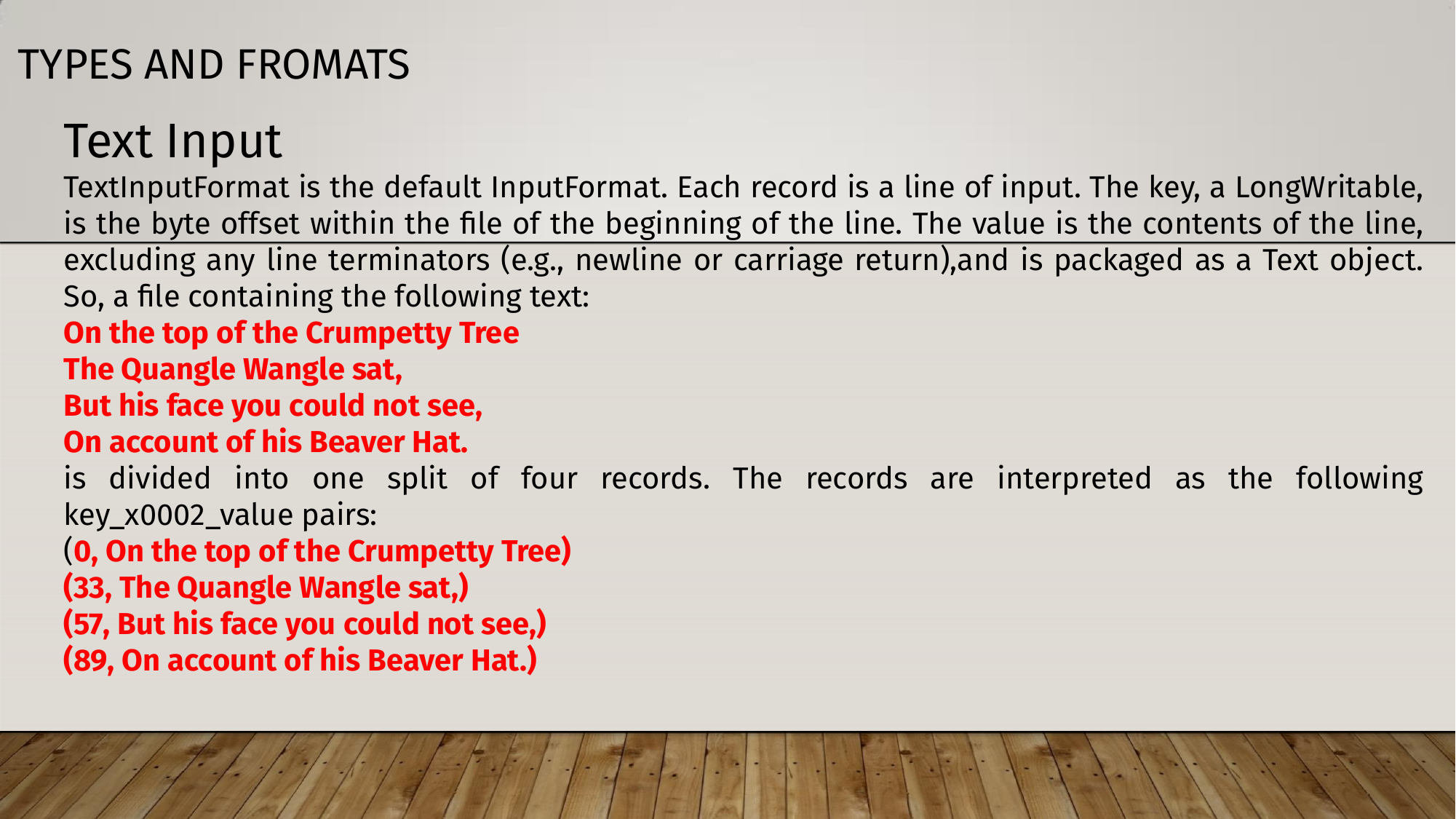

# TYPES AND FROMATS
Text Input
TextInputFormat is the default InputFormat. Each record is a line of input. The key, a LongWritable, is the byte offset within the file of the beginning of the line. The value is the contents of the line, excluding any line terminators (e.g., newline or carriage return),and is packaged as a Text object. So, a file containing the following text:
On the top of the Crumpetty Tree
The Quangle Wangle sat,
But his face you could not see,
On account of his Beaver Hat.
is divided into one split of four records. The records are interpreted as the following key_x0002_value pairs:
(0, On the top of the Crumpetty Tree)
(33, The Quangle Wangle sat,)
(57, But his face you could not see,)
(89, On account of his Beaver Hat.)